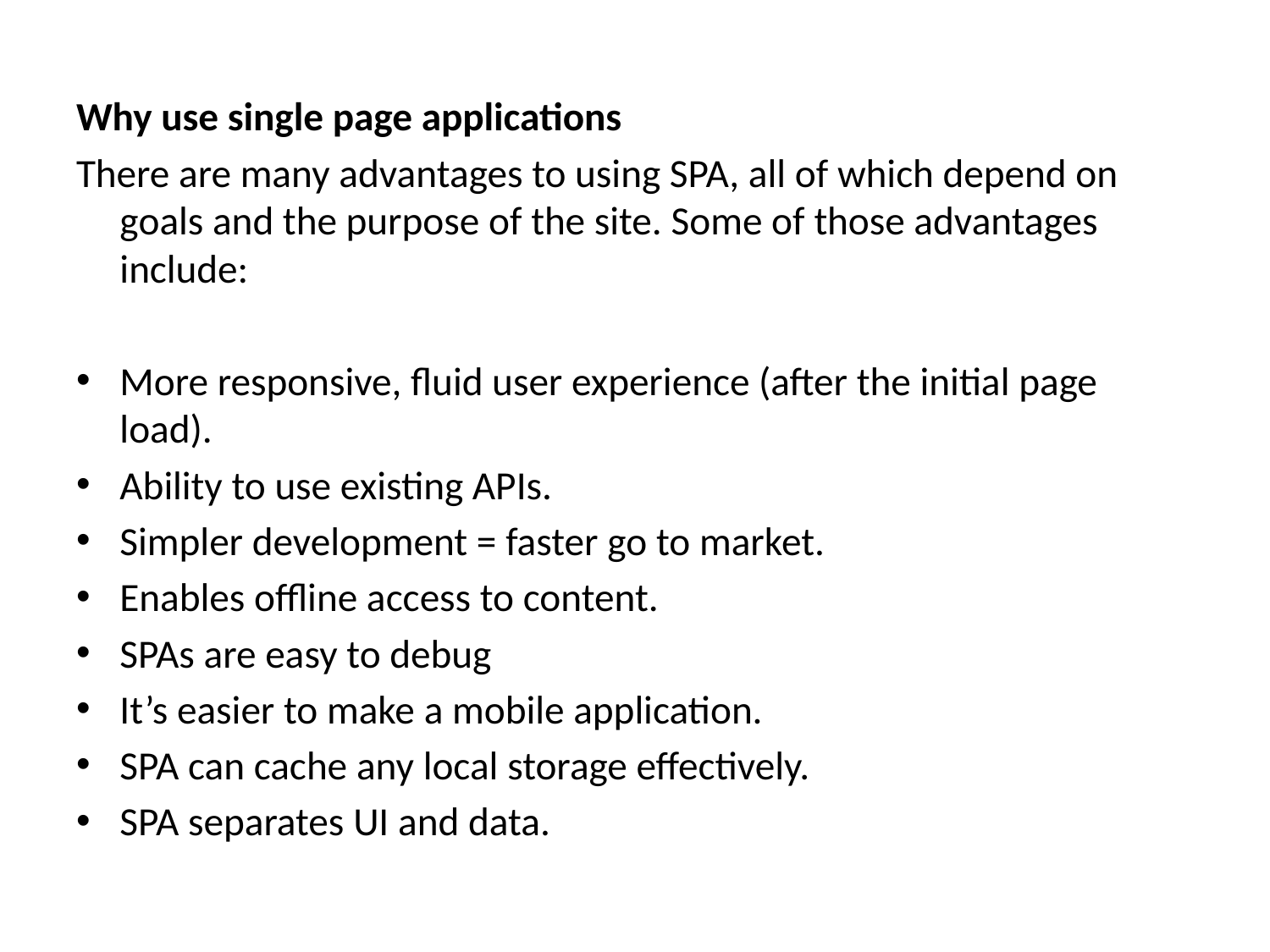

Why use single page applications
There are many advantages to using SPA, all of which depend on goals and the purpose of the site. Some of those advantages include:

More responsive, fluid user experience (after the initial page load).
Ability to use existing APIs.
Simpler development = faster go to market.
Enables offline access to content.
SPAs are easy to debug
It’s easier to make a mobile application.
SPA can cache any local storage effectively.
SPA separates UI and data.